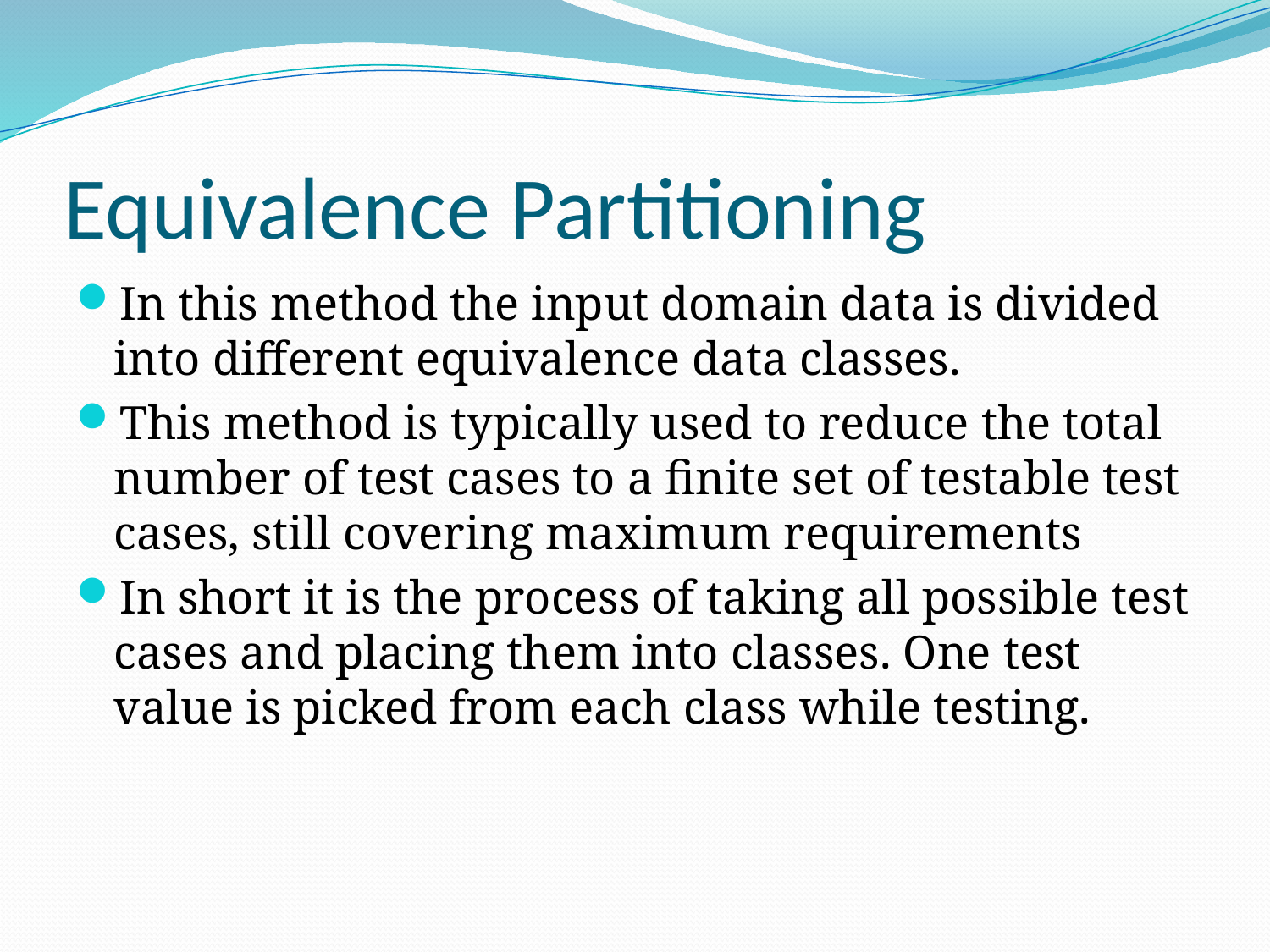

# Equivalence Partitioning
In this method the input domain data is divided into different equivalence data classes.
This method is typically used to reduce the total number of test cases to a finite set of testable test cases, still covering maximum requirements
In short it is the process of taking all possible test cases and placing them into classes. One test value is picked from each class while testing.